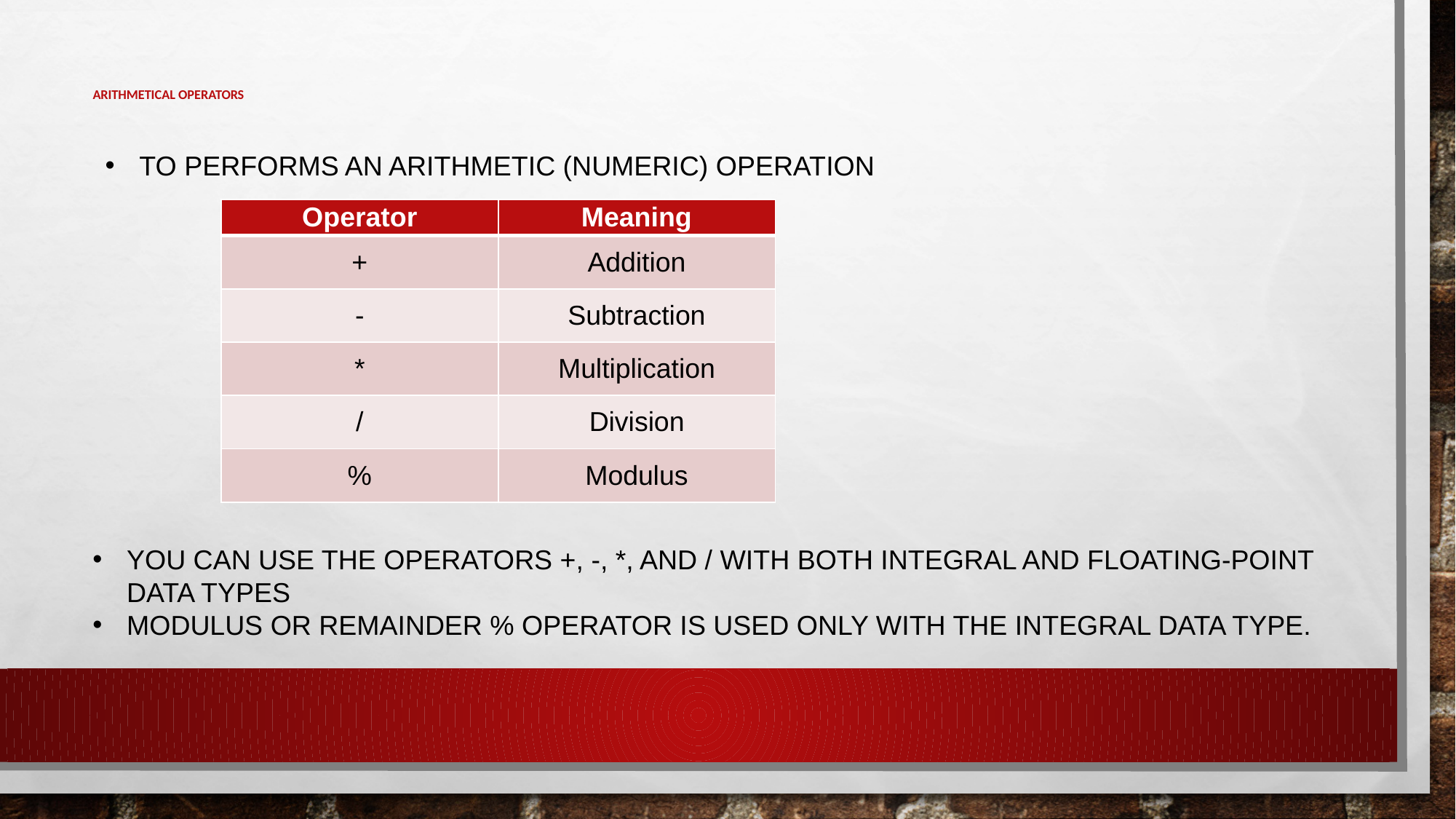

# Arithmetical operators
TO PERFORMS AN ARITHMETIC (NUMERIC) OPERATION
| Operator | Meaning |
| --- | --- |
| + | Addition |
| - | Subtraction |
| \* | Multiplication |
| / | Division |
| % | Modulus |
YOU CAN USE THE OPERATORS +, -, *, AND / WITH BOTH INTEGRAL AND FLOATING-POINT DATA TYPES
MODULUS OR REMAINDER % OPERATOR IS USED ONLY WITH THE INTEGRAL DATA TYPE.